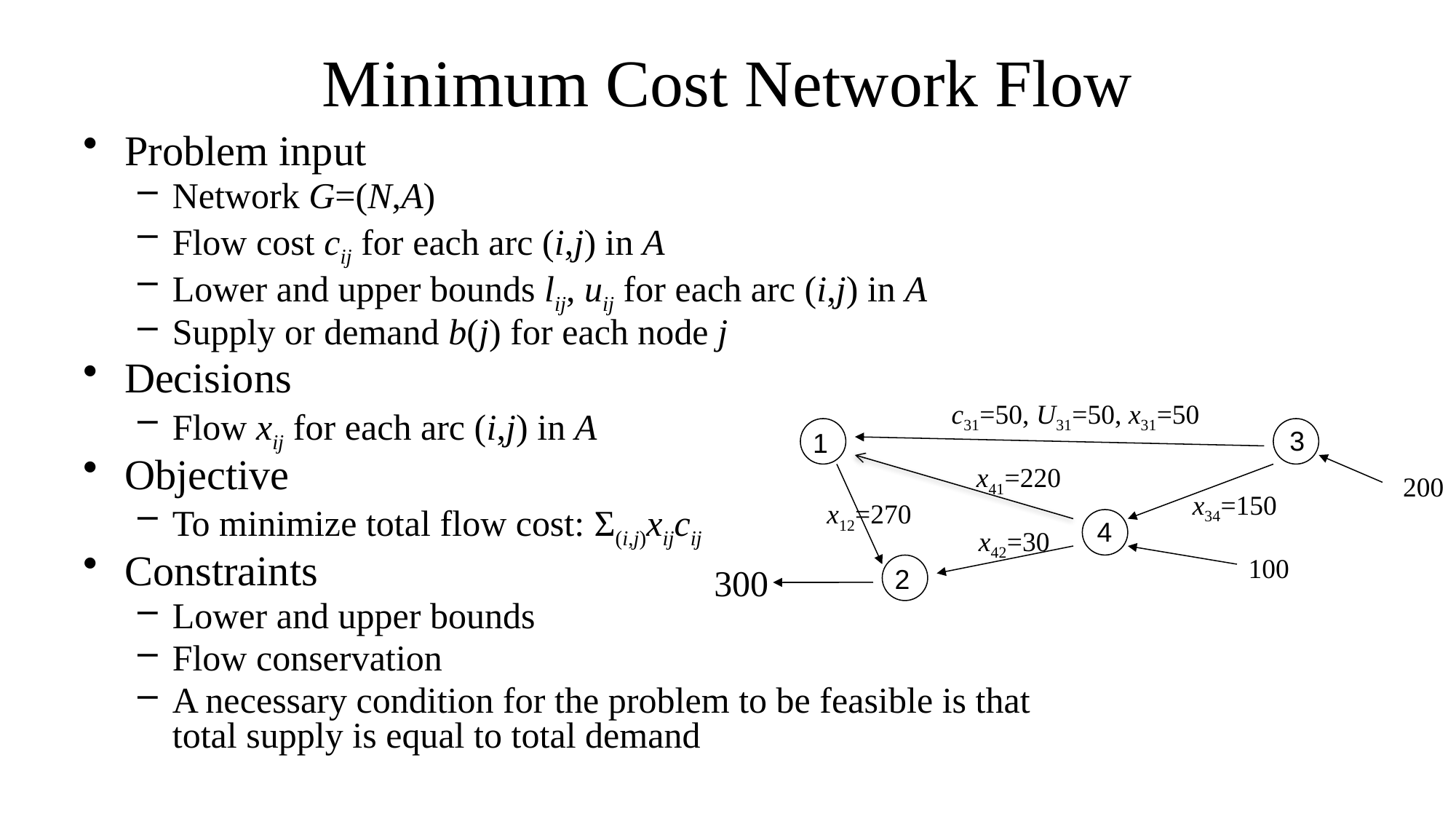

# Minimum Cost Network Flow
Problem input
Network G=(N,A)
Flow cost cij for each arc (i,j) in A
Lower and upper bounds lij, uij for each arc (i,j) in A
Supply or demand b(j) for each node j
Decisions
Flow xij for each arc (i,j) in A
Objective
To minimize total flow cost: Σ(i,j)xijcij
Constraints
Lower and upper bounds
Flow conservation
A necessary condition for the problem to be feasible is that total supply is equal to total demand
c31=50, U31=50, x31=50

3
1

x41=220

200
x34=150
x12=270

4
x42=30

100
300

2